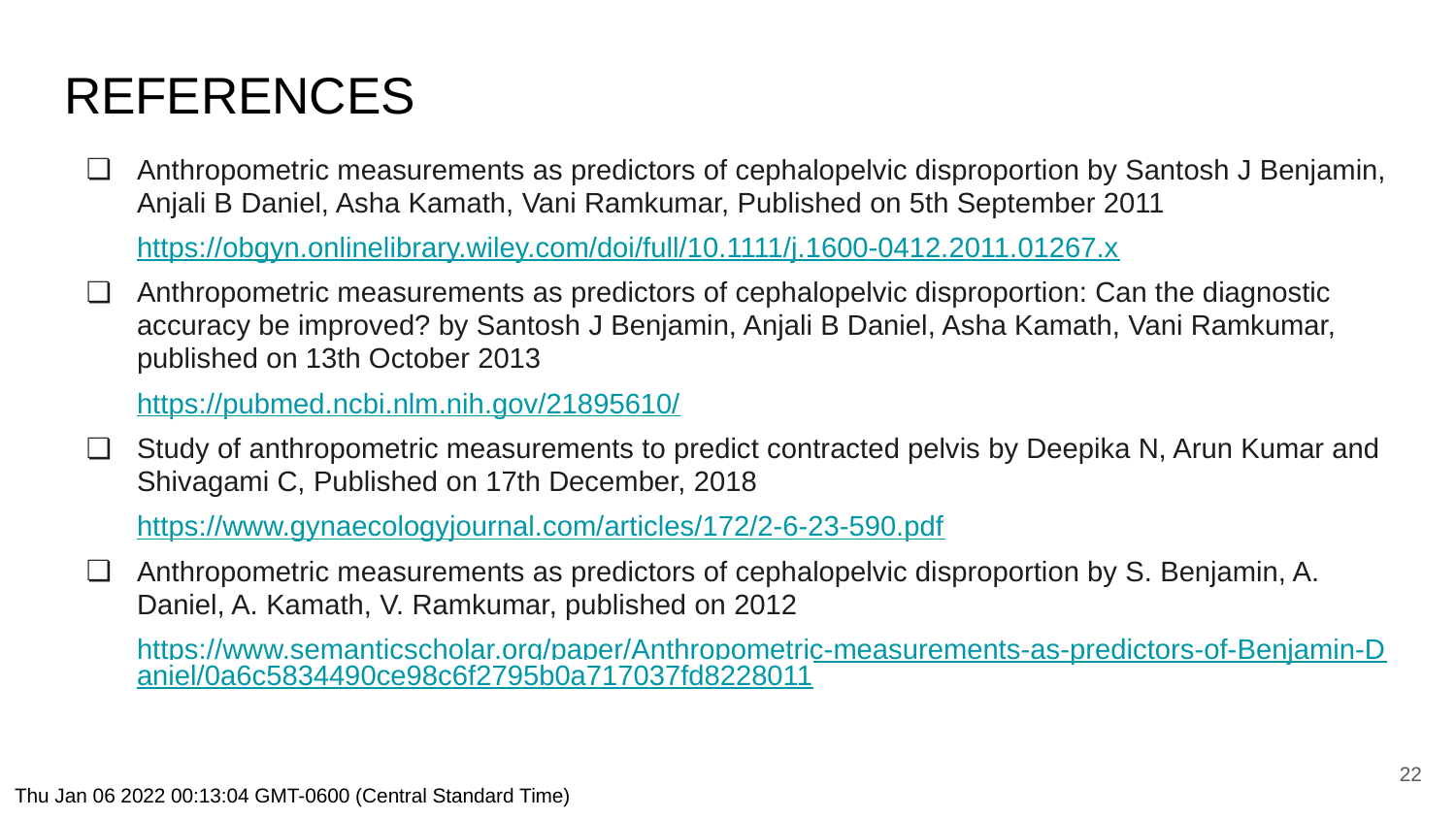

# REFERENCES
Anthropometric measurements as predictors of cephalopelvic disproportion by Santosh J Benjamin, Anjali B Daniel, Asha Kamath, Vani Ramkumar, Published on 5th September 2011
https://obgyn.onlinelibrary.wiley.com/doi/full/10.1111/j.1600-0412.2011.01267.x
Anthropometric measurements as predictors of cephalopelvic disproportion: Can the diagnostic accuracy be improved? by Santosh J Benjamin, Anjali B Daniel, Asha Kamath, Vani Ramkumar, published on 13th October 2013
https://pubmed.ncbi.nlm.nih.gov/21895610/
Study of anthropometric measurements to predict contracted pelvis by Deepika N, Arun Kumar and Shivagami C, Published on 17th December, 2018
https://www.gynaecologyjournal.com/articles/172/2-6-23-590.pdf
Anthropometric measurements as predictors of cephalopelvic disproportion by S. Benjamin, A. Daniel, A. Kamath, V. Ramkumar, published on 2012
https://www.semanticscholar.org/paper/Anthropometric-measurements-as-predictors-of-Benjamin-Daniel/0a6c5834490ce98c6f2795b0a717037fd8228011
22
Thu Jan 06 2022 00:13:04 GMT-0600 (Central Standard Time)